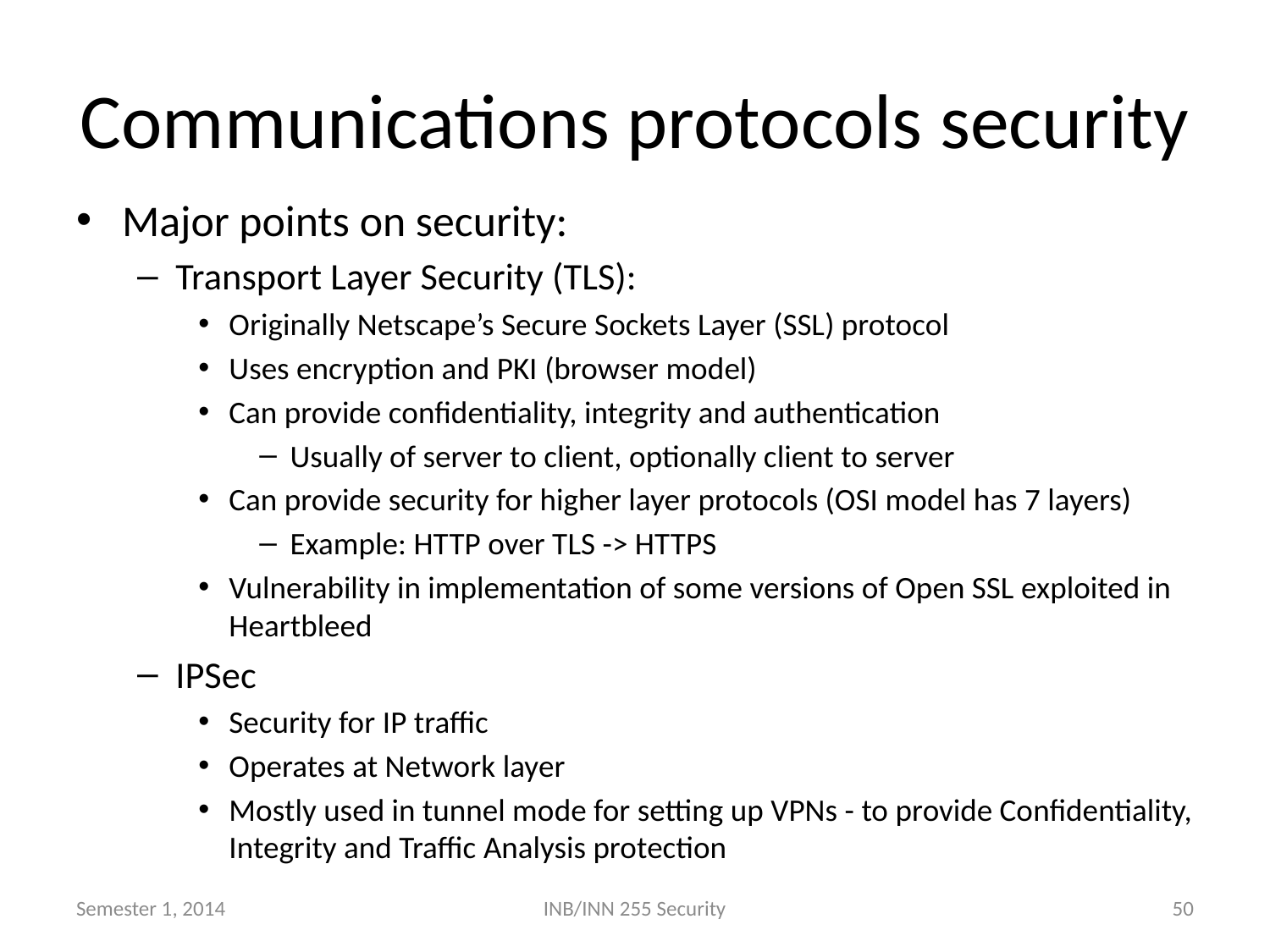

# Communications protocols security
Major points on security:
Transport Layer Security (TLS):
Originally Netscape’s Secure Sockets Layer (SSL) protocol
Uses encryption and PKI (browser model)
Can provide confidentiality, integrity and authentication
Usually of server to client, optionally client to server
Can provide security for higher layer protocols (OSI model has 7 layers)
Example: HTTP over TLS -> HTTPS
Vulnerability in implementation of some versions of Open SSL exploited in Heartbleed
IPSec
Security for IP traffic
Operates at Network layer
Mostly used in tunnel mode for setting up VPNs - to provide Confidentiality, Integrity and Traffic Analysis protection
Semester 1, 2014
INB/INN 255 Security
50